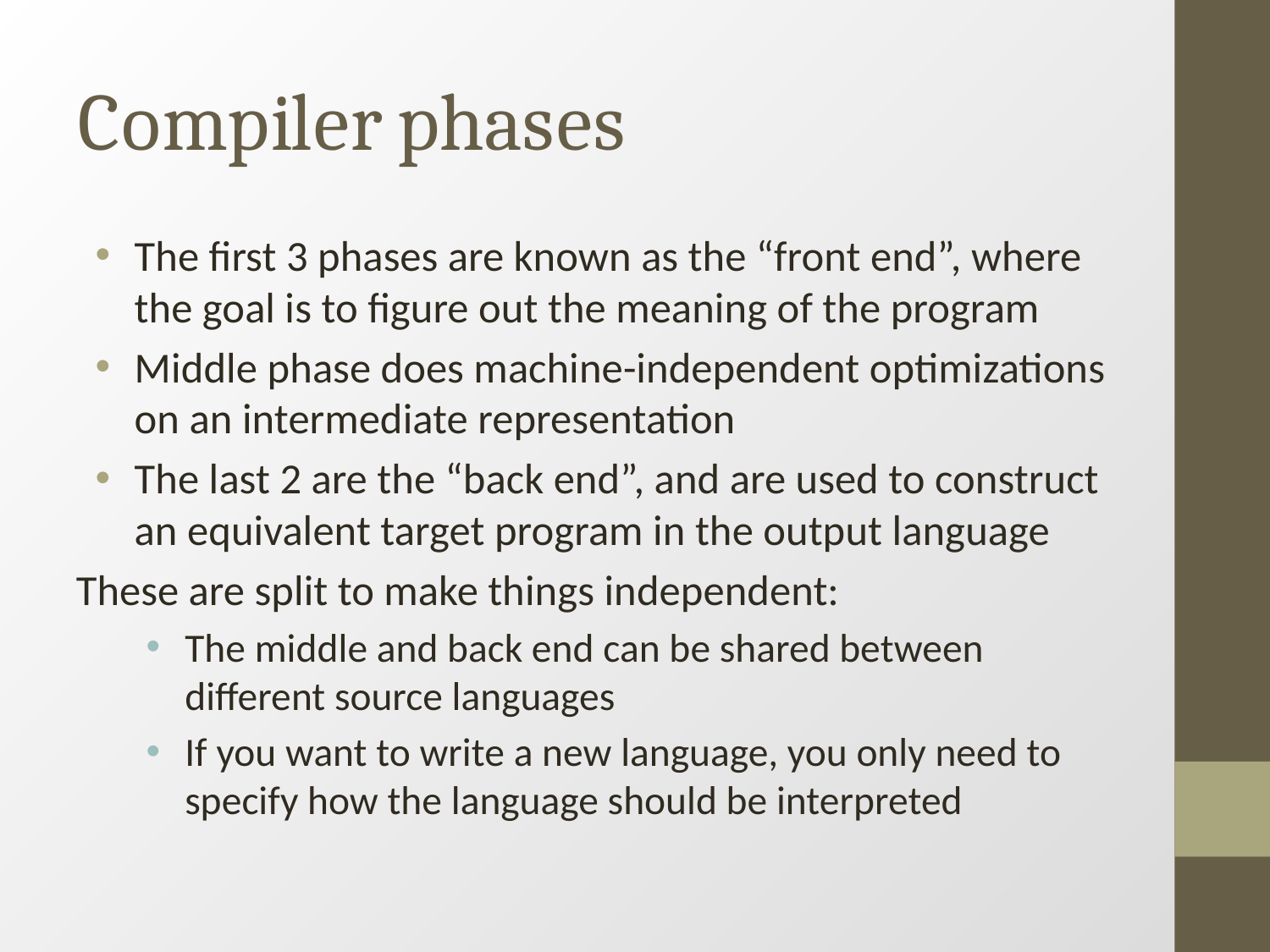

Compiler phases
The first 3 phases are known as the “front end”, where the goal is to figure out the meaning of the program
Middle phase does machine-independent optimizations on an intermediate representation
The last 2 are the “back end”, and are used to construct an equivalent target program in the output language
These are split to make things independent:
The middle and back end can be shared between different source languages
If you want to write a new language, you only need to specify how the language should be interpreted